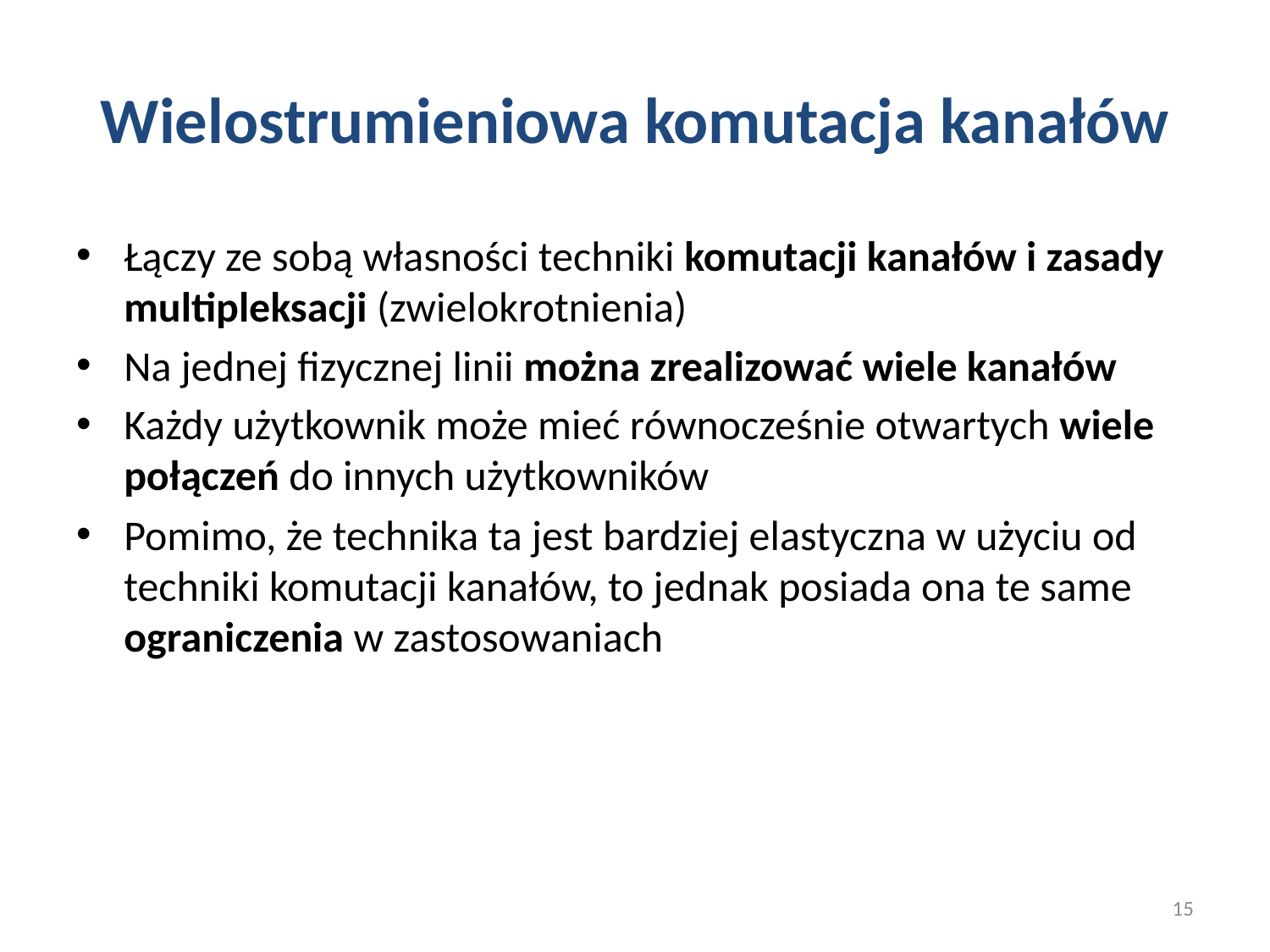

# Wielostrumieniowa komutacja kanałów
Łączy ze sobą własności techniki komutacji kanałów i zasady multipleksacji (zwielokrotnienia)
Na jednej fizycznej linii można zrealizować wiele kanałów
Każdy użytkownik może mieć równocześnie otwartych wiele połączeń do innych użytkowników
Pomimo, że technika ta jest bardziej elastyczna w użyciu od techniki komutacji kanałów, to jednak posiada ona te same ograniczenia w zastosowaniach
15